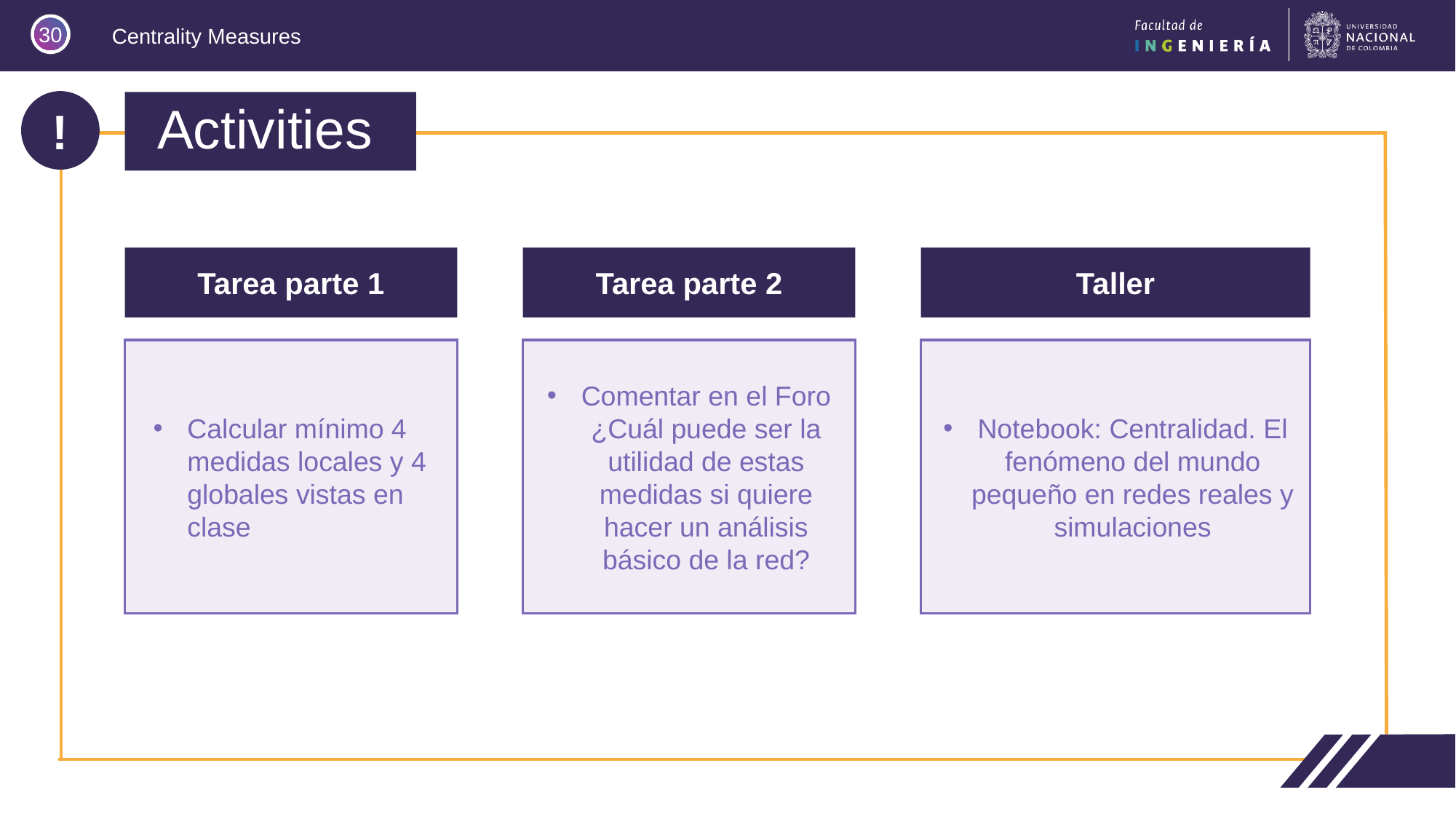

30
!
Activities
Tarea parte 1
Tarea parte 2
Taller
Calcular mínimo 4 medidas locales y 4 globales vistas en clase
Comentar en el Foro ¿Cuál puede ser la utilidad de estas medidas si quiere hacer un análisis básico de la red?
Notebook: Centralidad. El fenómeno del mundo pequeño en redes reales y simulaciones